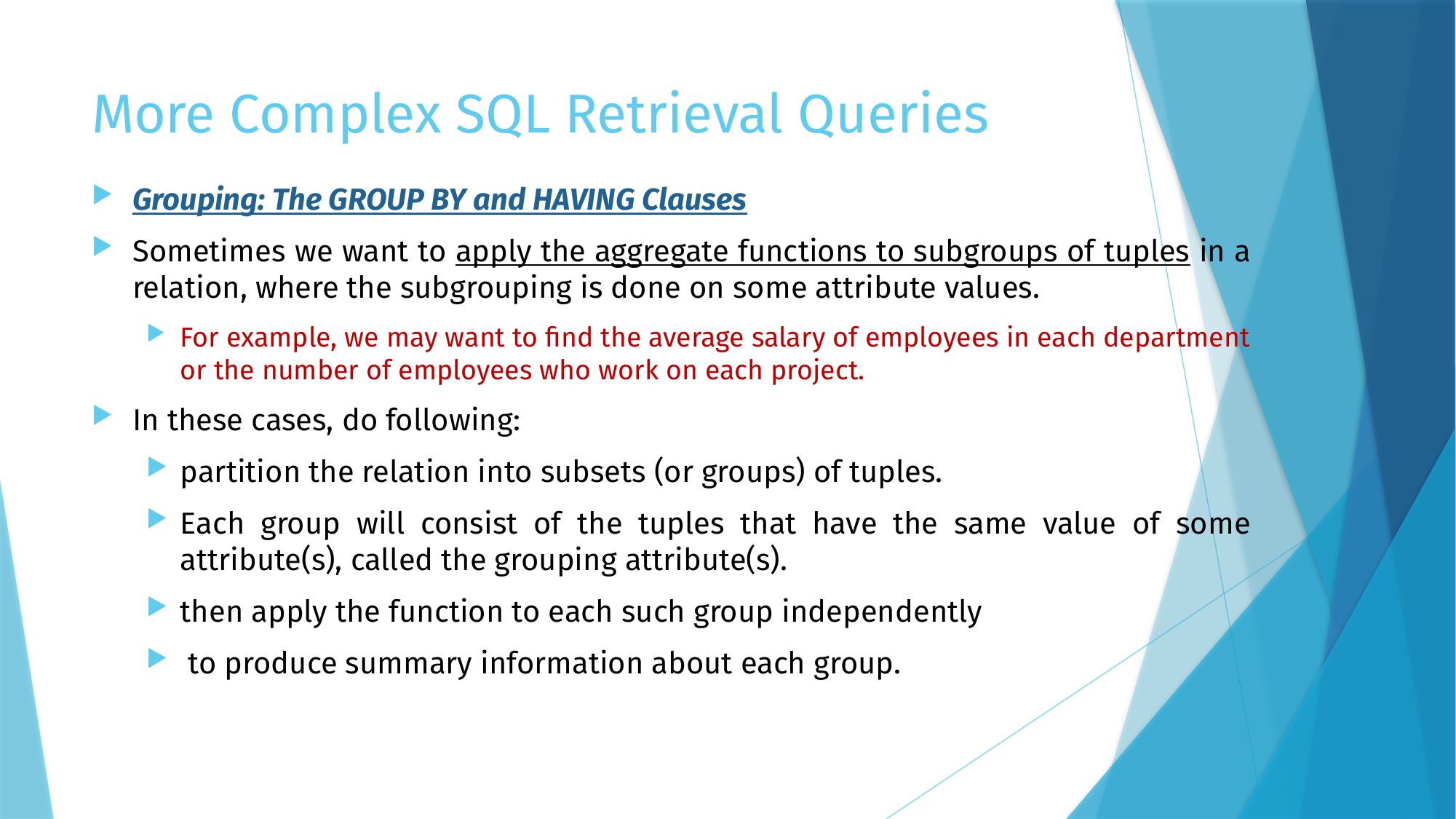

# More Complex SQL Retrieval Queries
Grouping: The GROUP BY and HAVING Clauses
Sometimes we want to apply the aggregate functions to subgroups of tuples in a relation, where the subgrouping is done on some attribute values.
For example, we may want to find the average salary of employees in each department or the number of employees who work on each project.
In these cases, do following:
partition the relation into subsets (or groups) of tuples.
Each group will consist of the tuples that have the same value of some attribute(s), called the grouping attribute(s).
then apply the function to each such group independently
 to produce summary information about each group.